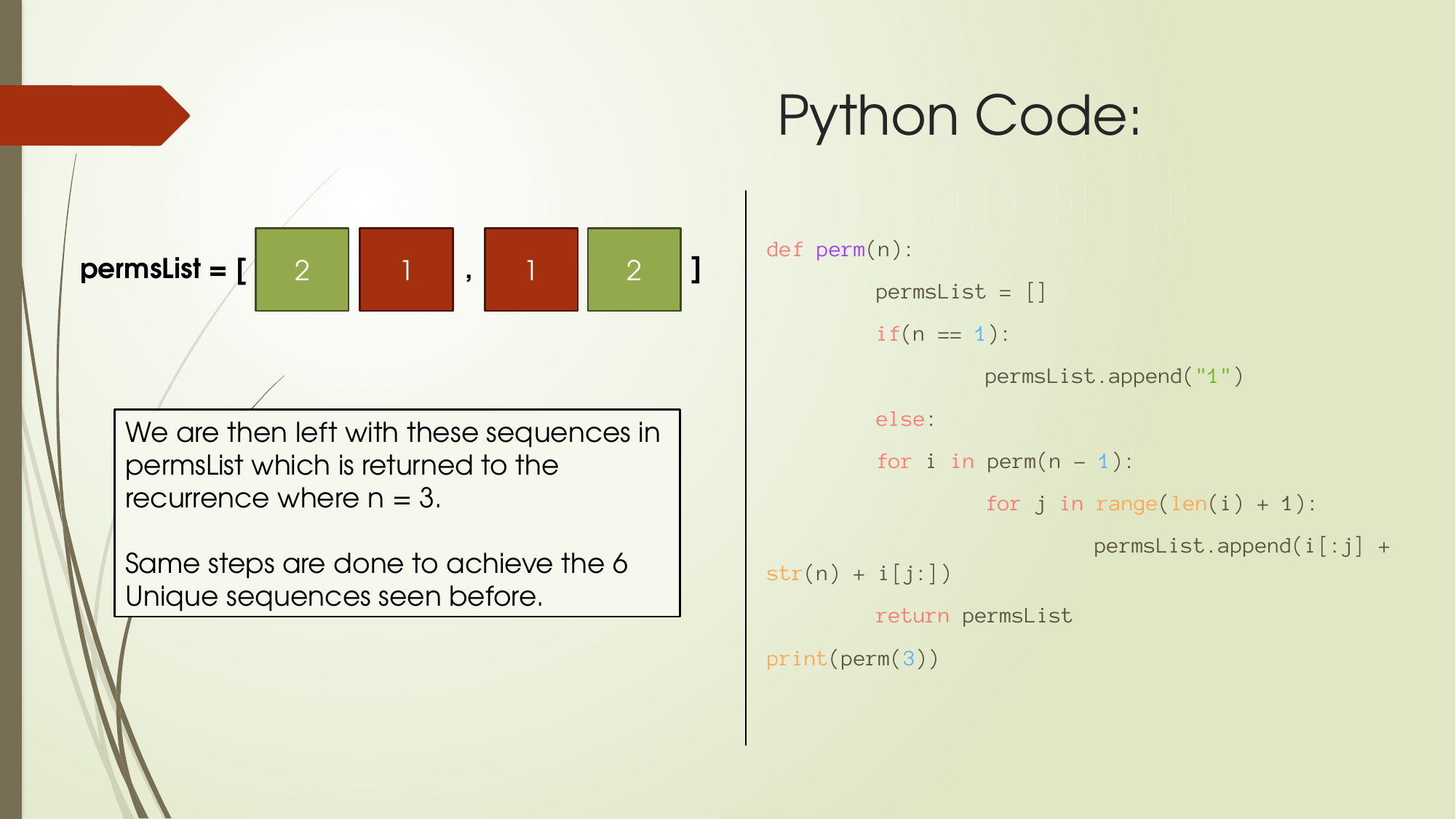

# Python Code:
def perm(n):
	permsList = []
	if(n == 1):
		permsList.append("1")
	else:
	for i in perm(n - 1):
		for j in range(len(i) + 1):
			permsList.append(i[:j] + str(n) + i[j:])
	return permsList
print(perm(3))
2
1
1
2
]
permsList = [
,
We are then left with these sequences in
permsList which is returned to the
recurrence where n = 3.

Same steps are done to achieve the 6
Unique sequences seen before.